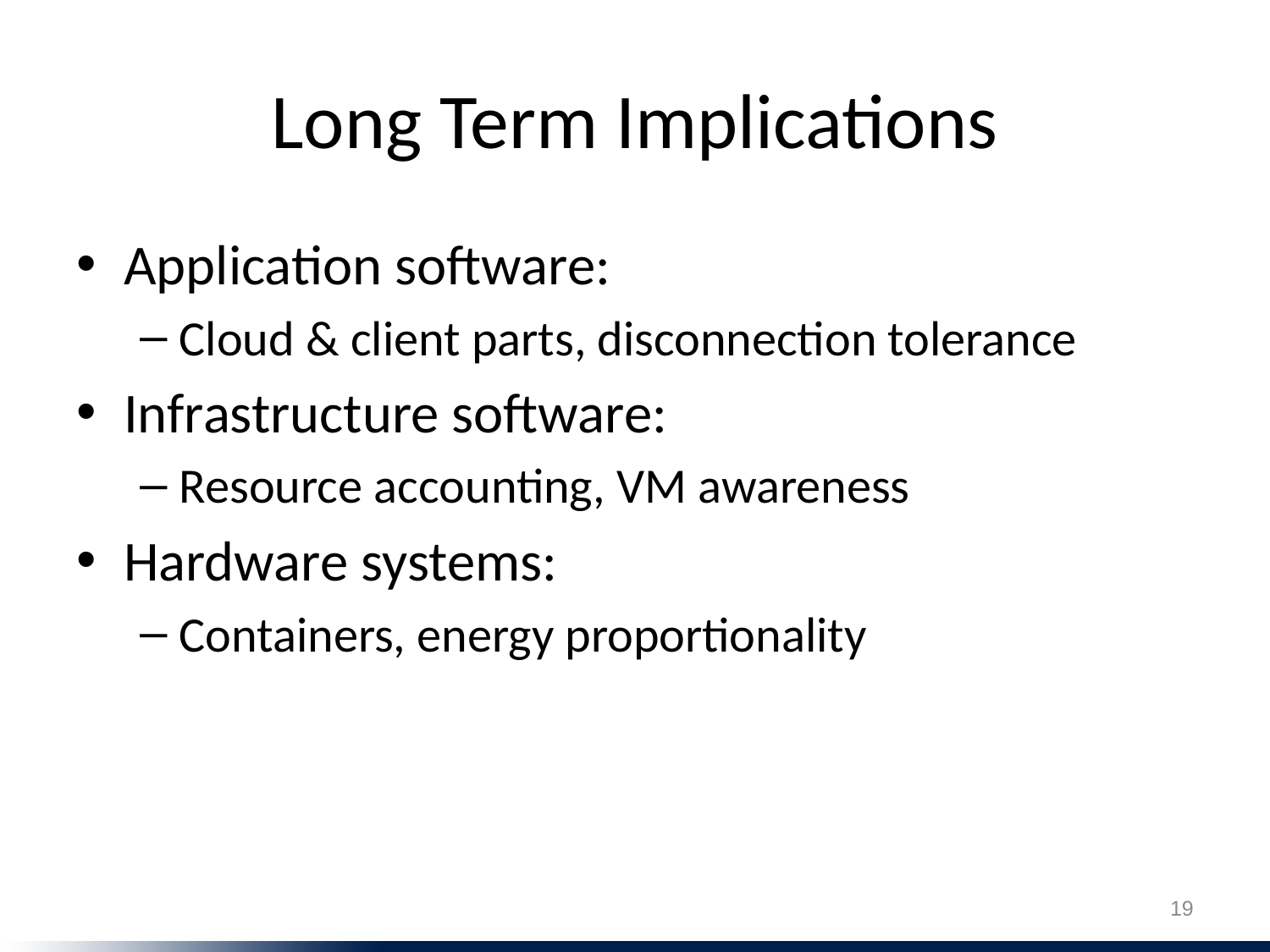

# Long Term Implications
Application software:
Cloud & client parts, disconnection tolerance
Infrastructure software:
Resource accounting, VM awareness
Hardware systems:
Containers, energy proportionality
19